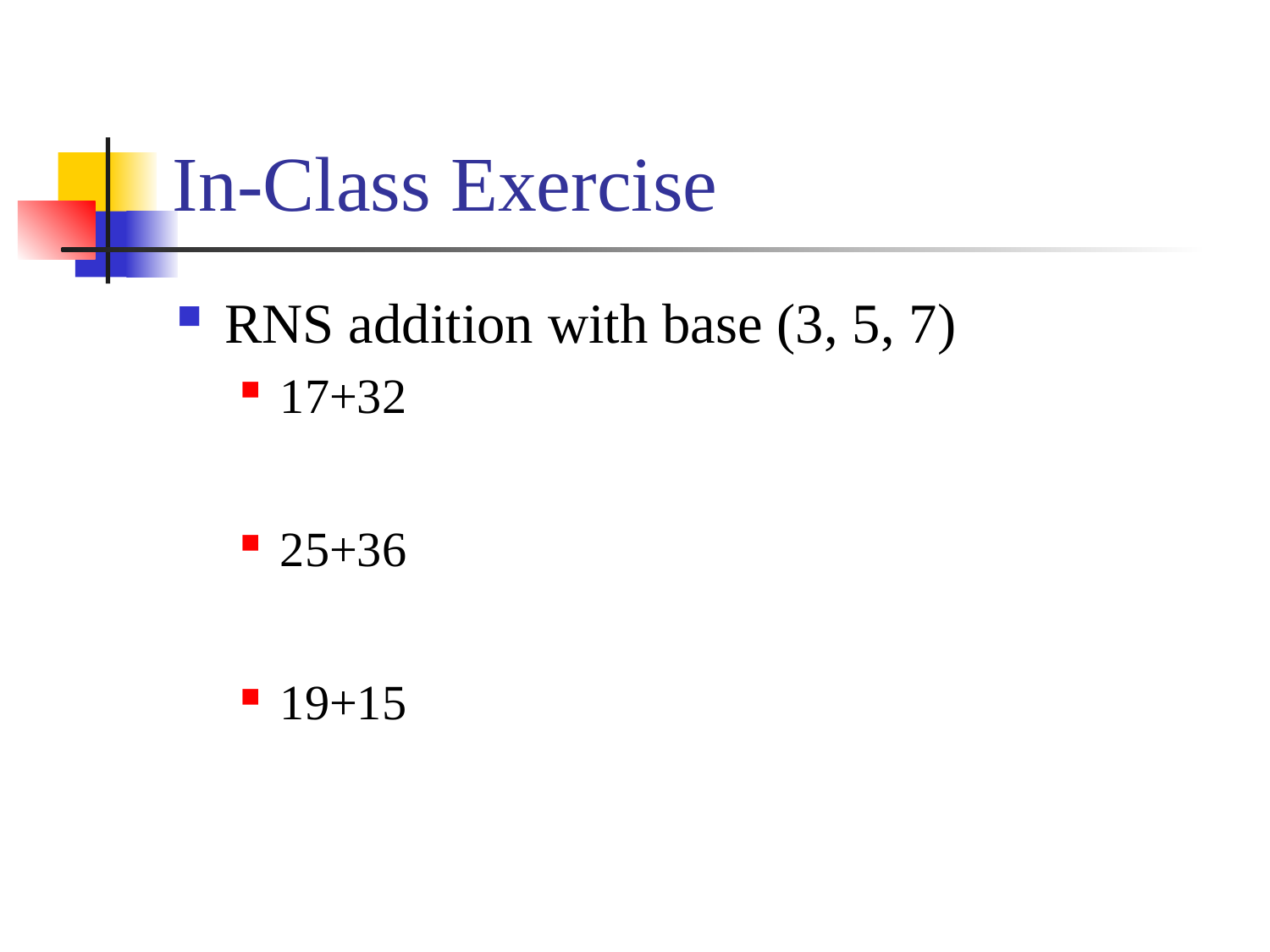

# In-Class Exercise
RNS addition with base (3, 5, 7)
17+32

25+36

19+15